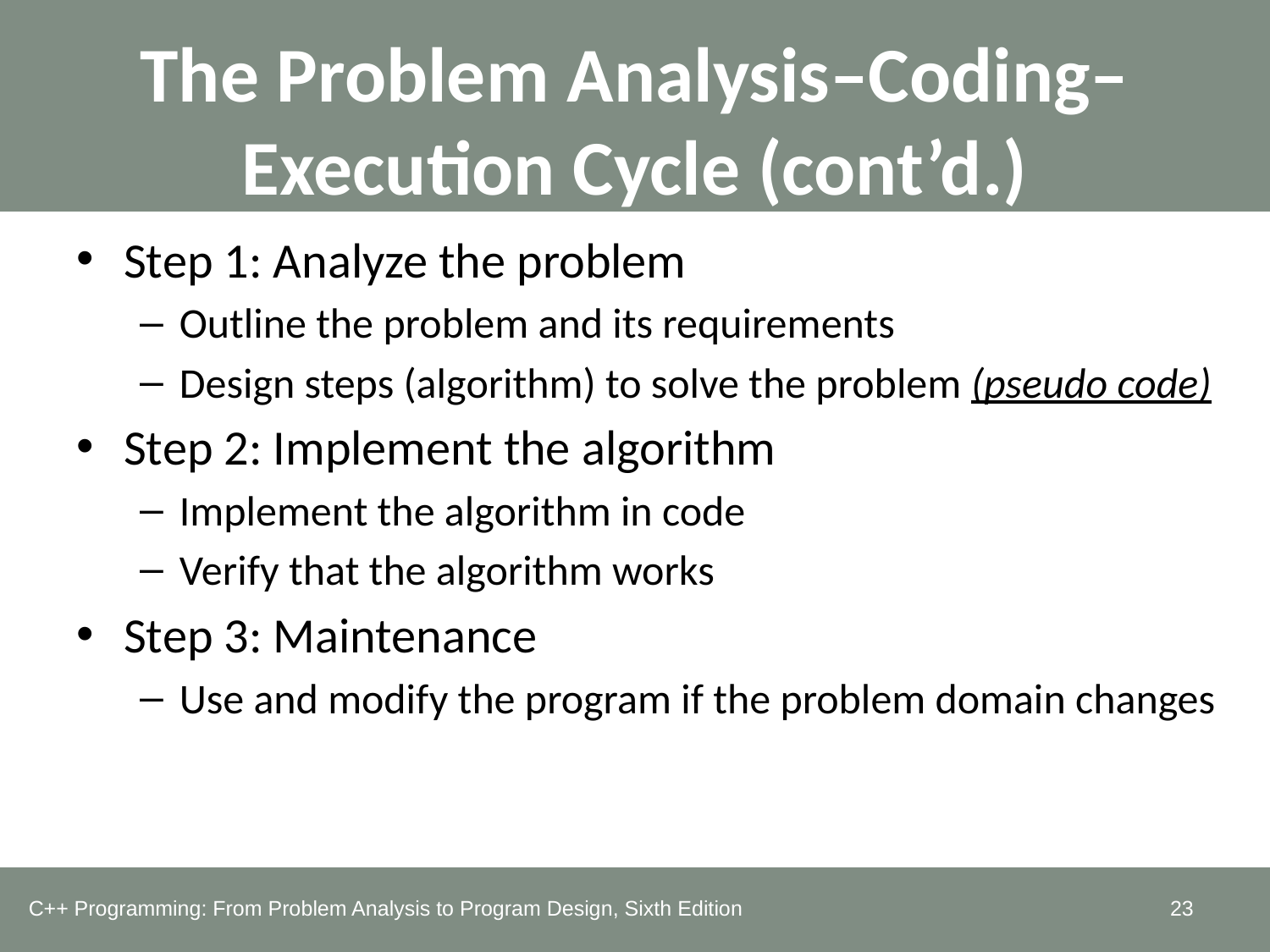

# The Problem Analysis–Coding–Execution Cycle (cont’d.)
Step 1: Analyze the problem
Outline the problem and its requirements
Design steps (algorithm) to solve the problem (pseudo code)
Step 2: Implement the algorithm
Implement the algorithm in code
Verify that the algorithm works
Step 3: Maintenance
Use and modify the program if the problem domain changes

C++ Programming: From Problem Analysis to Program Design, Sixth Edition
23